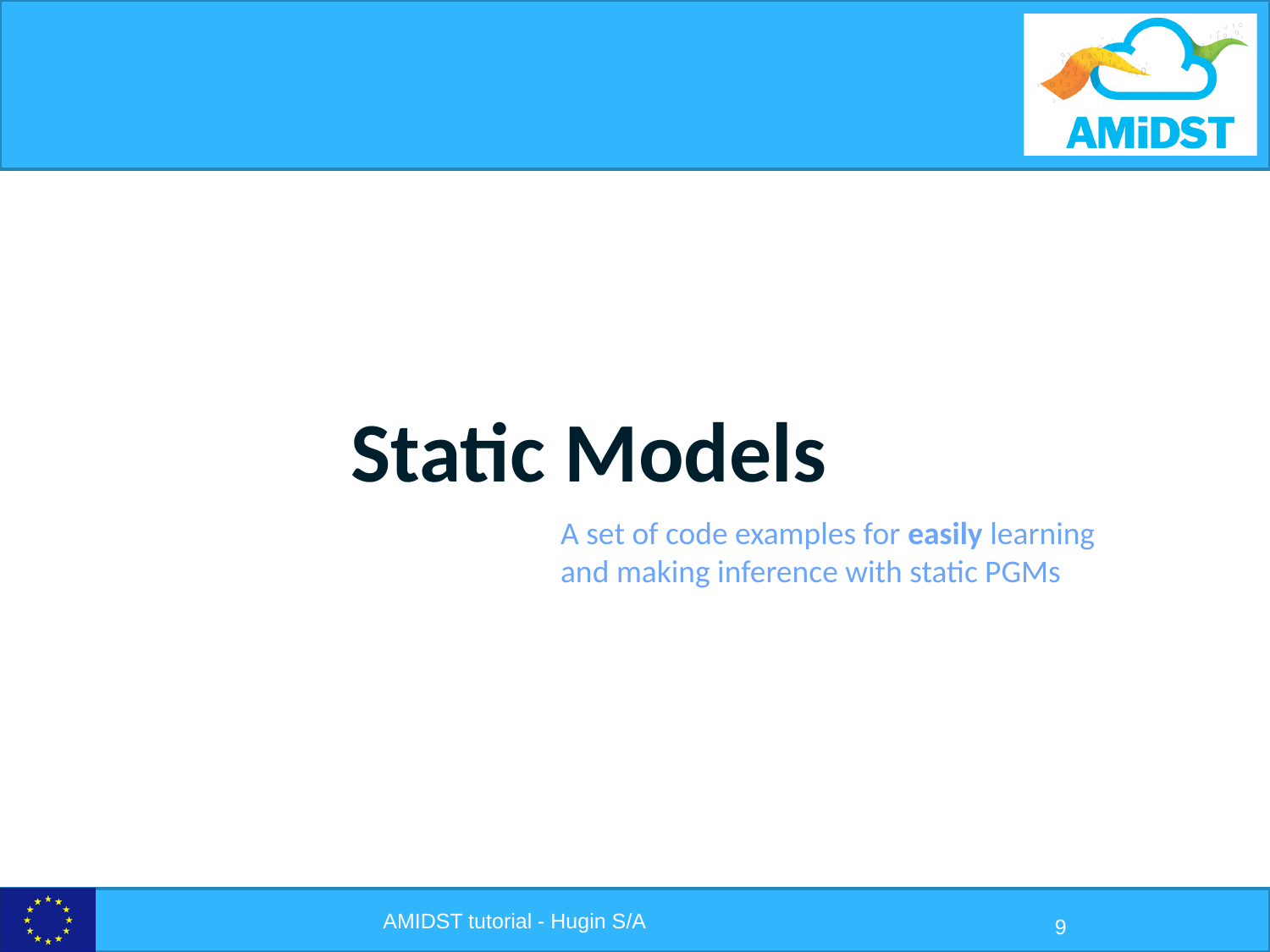

Static Models
A set of code examples for easily learning and making inference with static PGMs
AMIDST tutorial - Hugin S/A
9